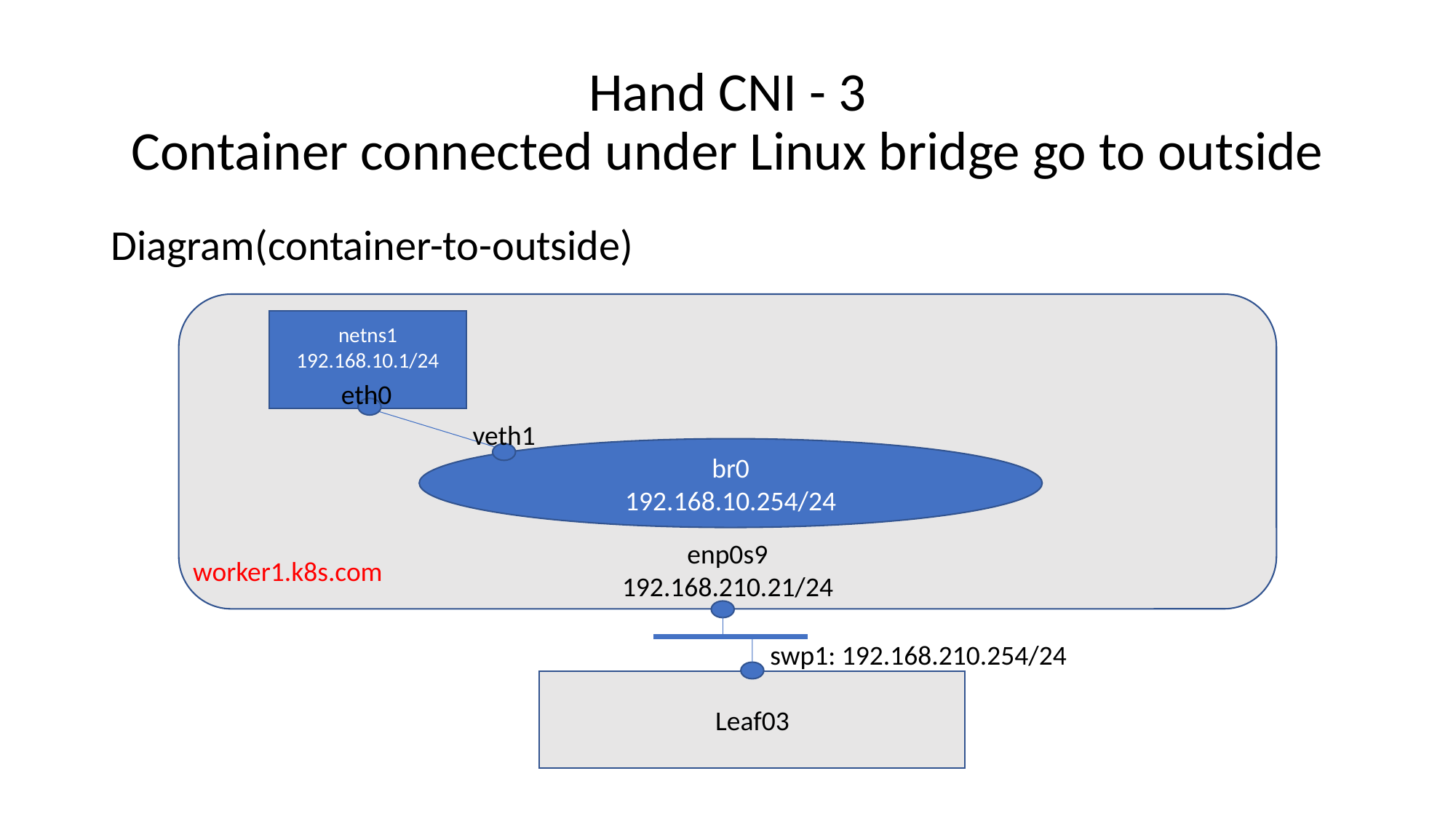

# Hand CNI - 3 Container connected under Linux bridge go to outside
Diagram(container-to-outside)

netns1
192.168.10.1/24

eth0

veth1
br0
192.168.10.254/24

enp0s9
192.168.210.21/24

swp1: 192.168.210.254/24
worker1.k8s.com

Leaf03